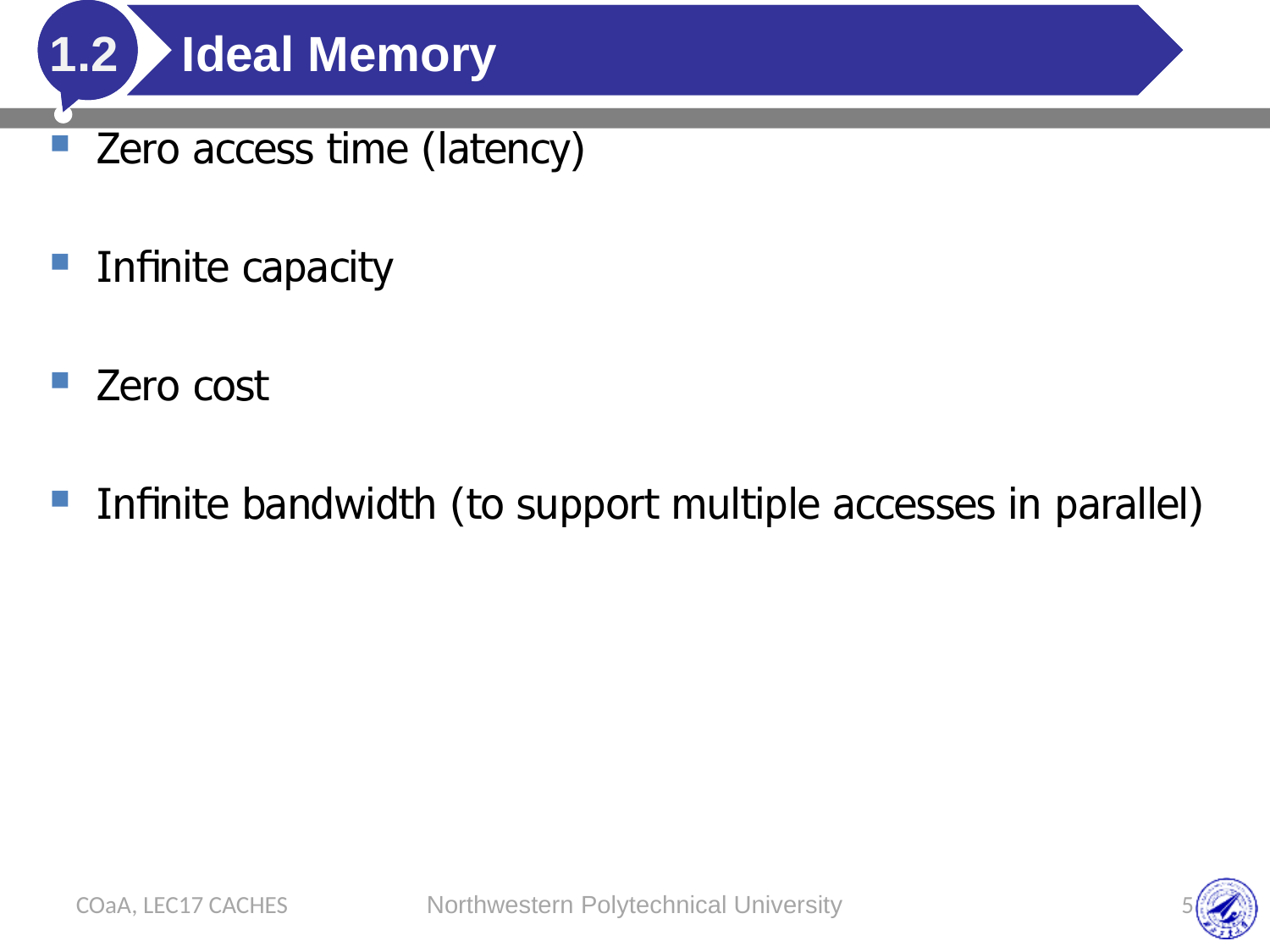

# Ideal Memory
1.2
Zero access time (latency)

Infinite capacity

Zero cost

Infinite bandwidth (to support multiple accesses in parallel)

COaA, LEC17 CACHES
Northwestern Polytechnical University
5